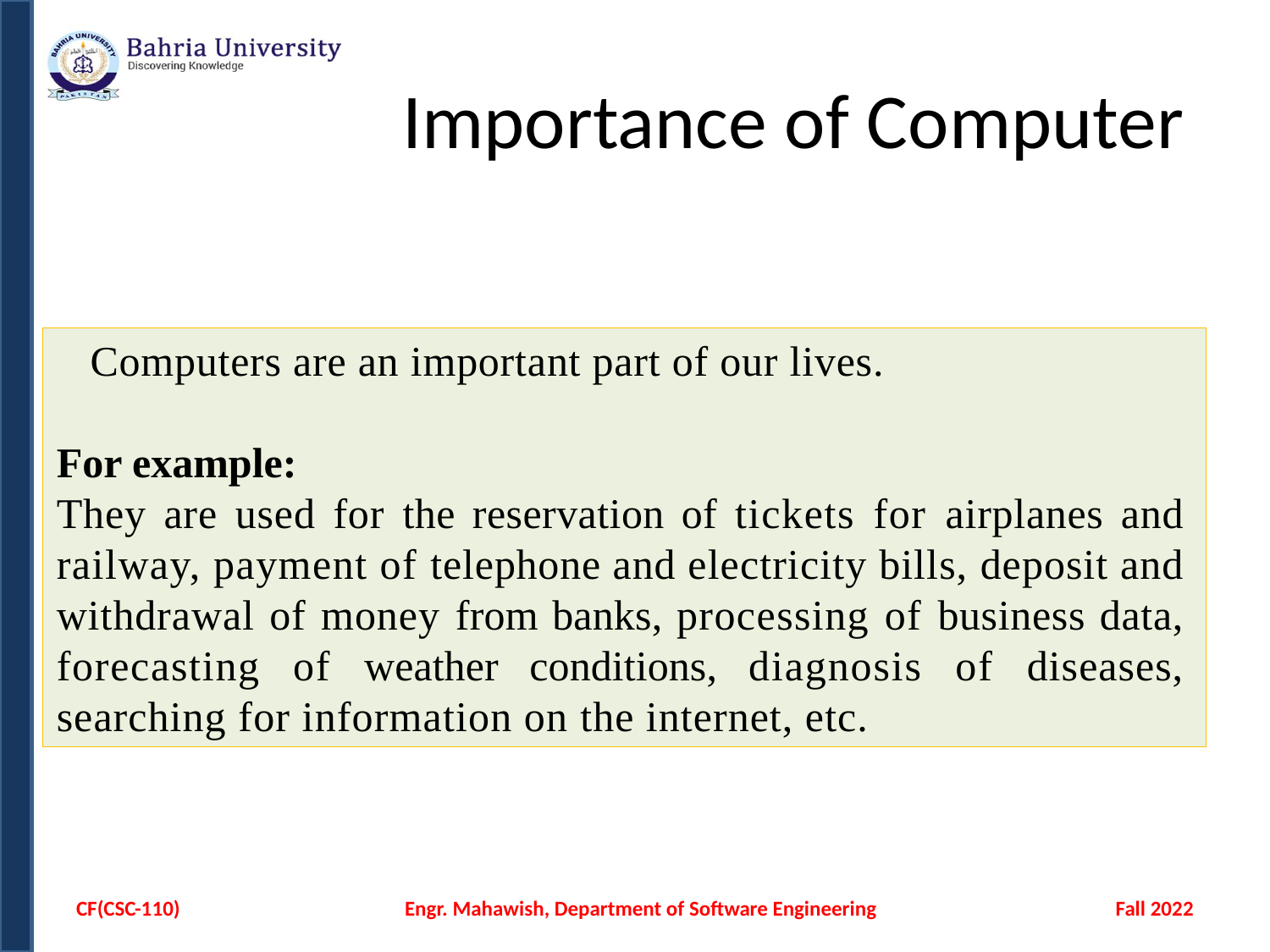

# Importance of Computer
   Computers are an important part of our lives.

For example:
They are used for the reservation of tickets for airplanes and railway, payment of telephone and electricity bills, deposit and withdrawal of money from banks, processing of business data, forecasting of weather conditions, diagnosis of diseases, searching for information on the internet, etc.
CF(CSC-110)
Engr. Mahawish, Department of Software Engineering

Fall 2022